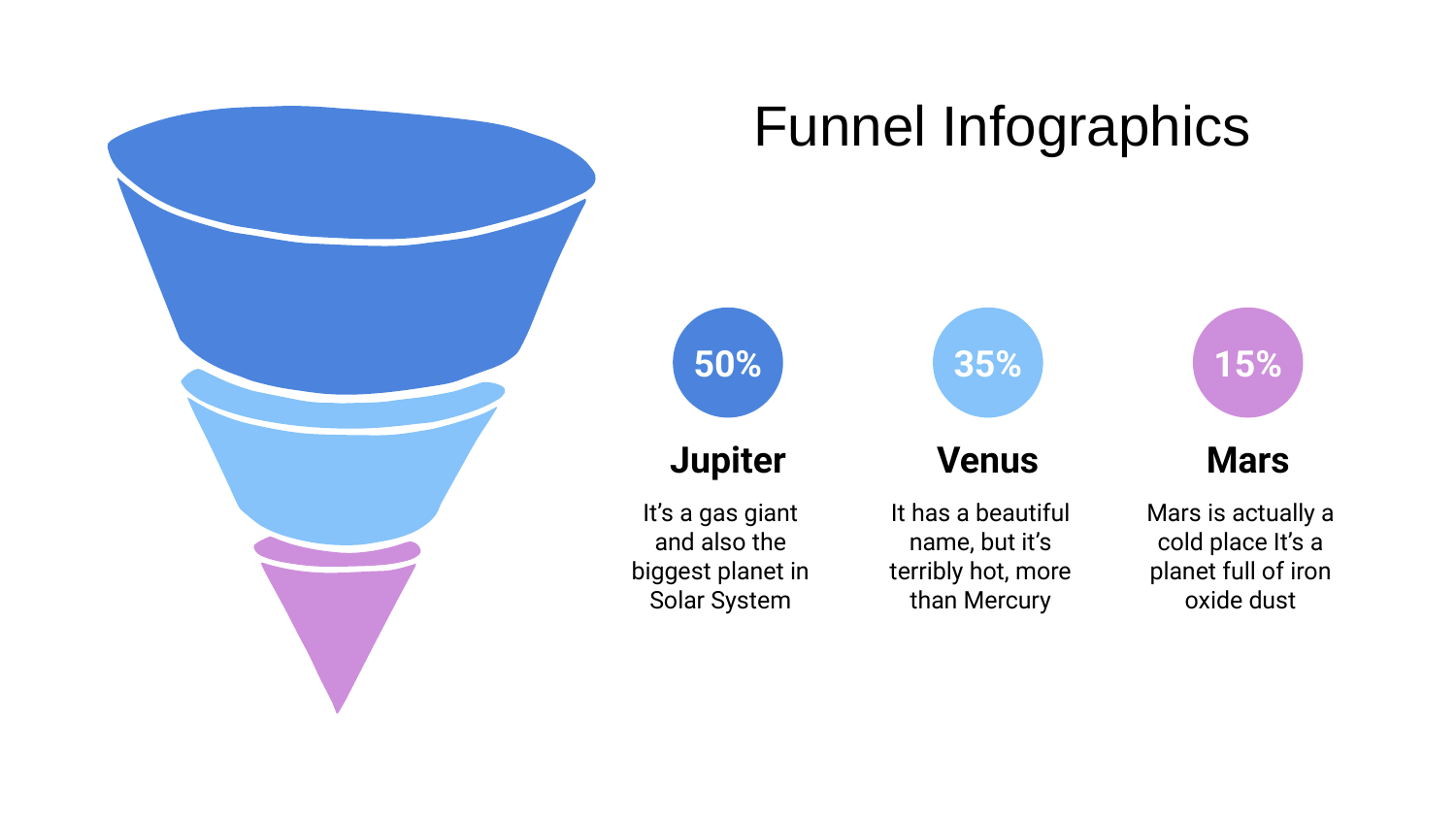

# Funnel Infographics

50%
35%
15%

Venus
Mars
Jupiter
Mars is actually a cold place It’s a planet full of iron oxide dust
It has a beautiful name, but it’s terribly hot, more than Mercury
It’s a gas giant and also the biggest planet in Solar System